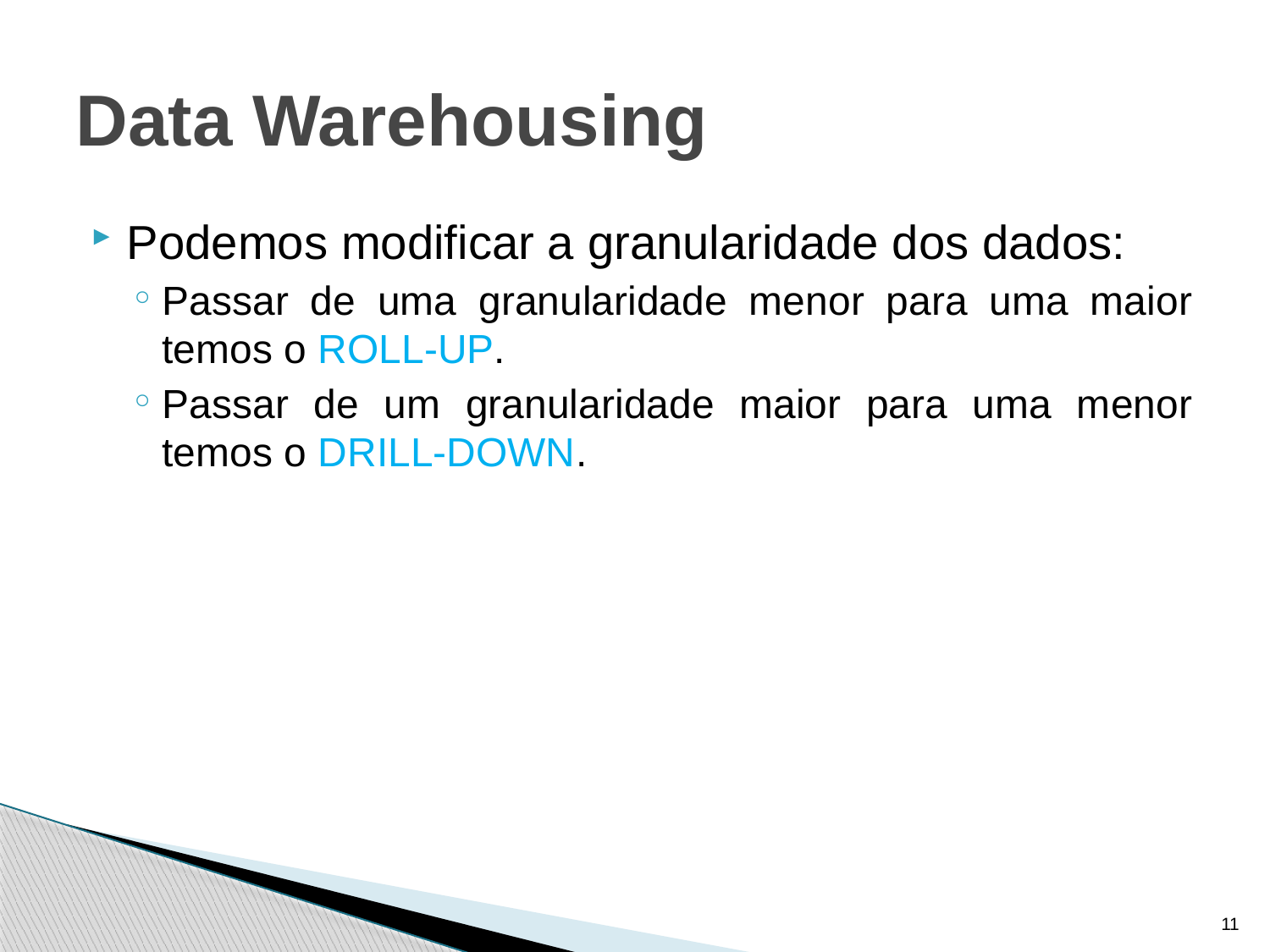

# Data Warehousing
Podemos modificar a granularidade dos dados:
Passar de uma granularidade menor para uma maior temos o ROLL-UP.
Passar de um granularidade maior para uma menor temos o DRILL-DOWN.
11